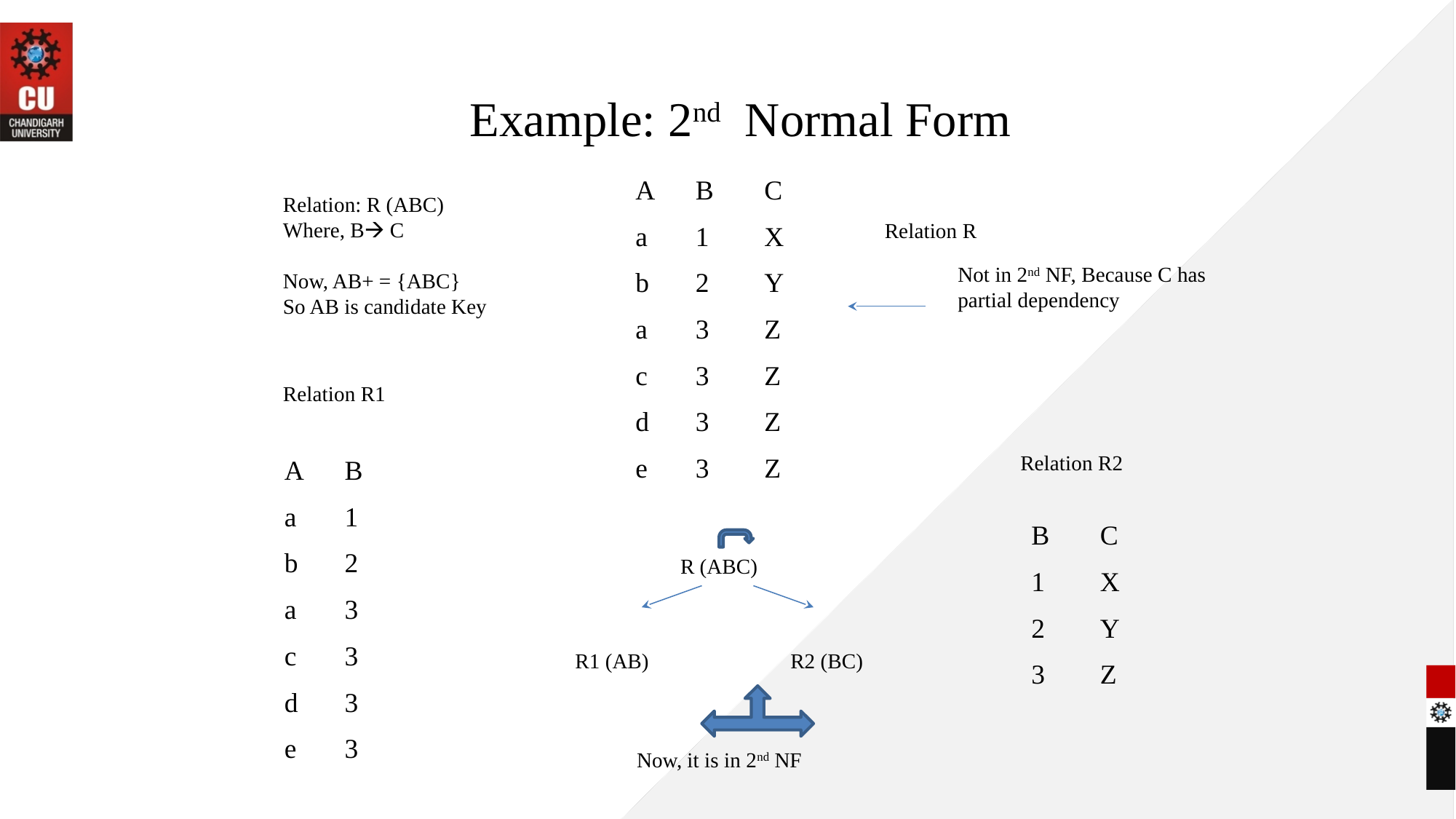

Example: 2nd  Normal Form
| A | B | C |
| --- | --- | --- |
| a | 1 | X |
| b | 2 | Y |
| a | 3 | Z |
| c | 3 | Z |
| d | 3 | Z |
| e | 3 | Z |
Relation: R (ABC)
Where, B🡪 C

Now, AB+ = {ABC}
So AB is candidate Key
Relation R
Not in 2nd NF, Because C has partial dependency
Relation R1
Relation R2
| A | B |
| --- | --- |
| a | 1 |
| b | 2 |
| a | 3 |
| c | 3 |
| d | 3 |
| e | 3 |
| B | C |
| --- | --- |
| 1 | X |
| 2 | Y |
| 3 | Z |

R (ABC)

R1 (AB)
R2 (BC)

Now, it is in 2nd NF